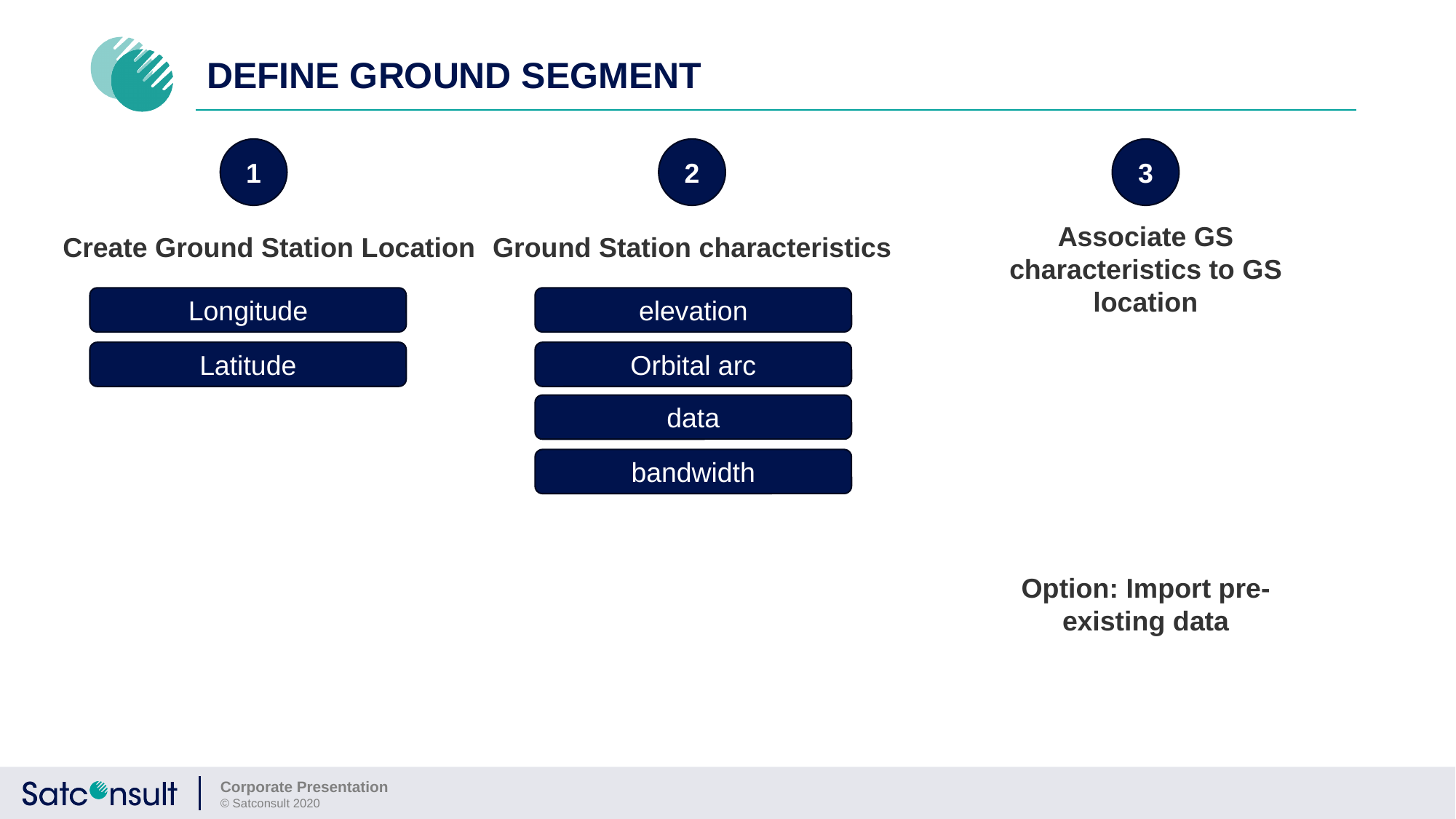

# Define GROUND SEGMENT
1
2
3
Associate GS characteristics to GS location
Create Ground Station Location
Ground Station characteristics
Longitude
elevation
Latitude
Orbital arc
data
bandwidth
Option: Import pre-existing data